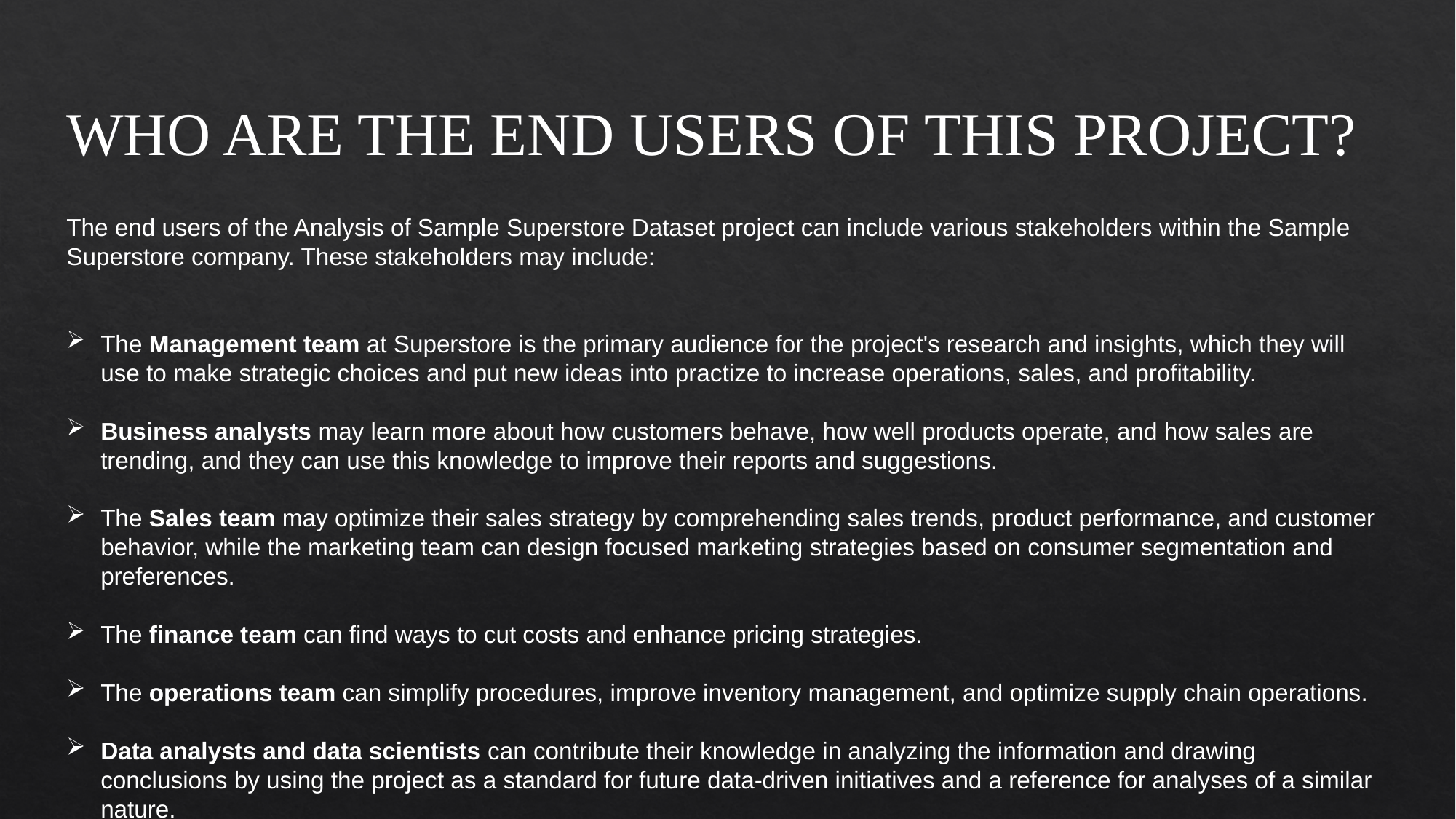

WHO ARE THE END USERS OF THIS PROJECT?
The end users of the Analysis of Sample Superstore Dataset project can include various stakeholders within the Sample Superstore company. These stakeholders may include:

The Management team at Superstore is the primary audience for the project's research and insights, which they will use to make strategic choices and put new ideas into practize to increase operations, sales, and profitability.

Business analysts may learn more about how customers behave, how well products operate, and how sales are trending, and they can use this knowledge to improve their reports and suggestions.

The Sales team may optimize their sales strategy by comprehending sales trends, product performance, and customer behavior, while the marketing team can design focused marketing strategies based on consumer segmentation and preferences.

The finance team can find ways to cut costs and enhance pricing strategies.

The operations team can simplify procedures, improve inventory management, and optimize supply chain operations.

Data analysts and data scientists can contribute their knowledge in analyzing the information and drawing conclusions by using the project as a standard for future data-driven initiatives and a reference for analyses of a similar nature.